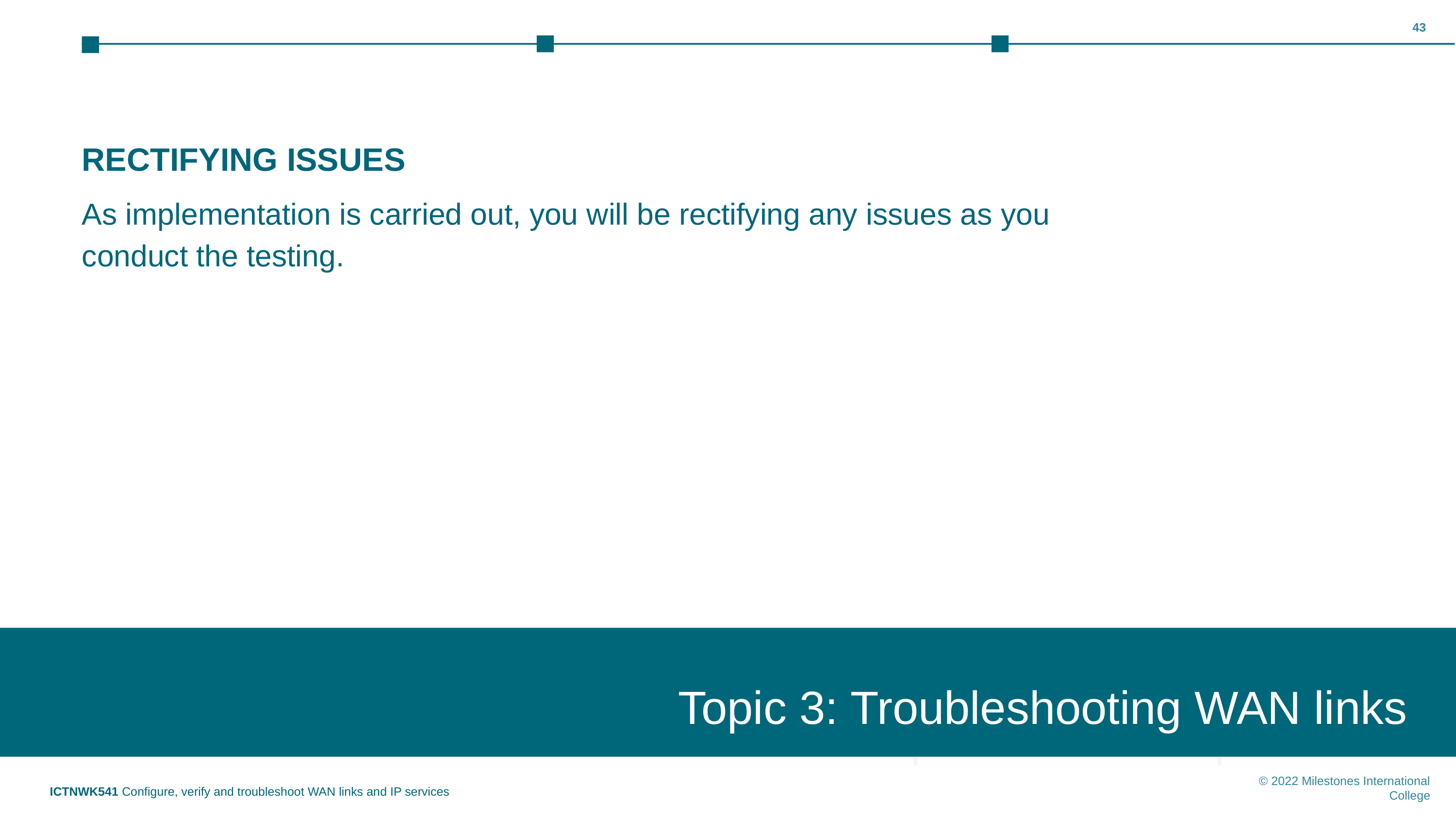

43

RECTIFYING ISSUES
As implementation is carried out, you will be rectifying any issues as you conduct the testing.

Topic 3: Troubleshooting WAN links
Topic 1: Insert topic title
ICTNWK541 Configure, verify and troubleshoot WAN links and IP services
© 2022 Milestones International College